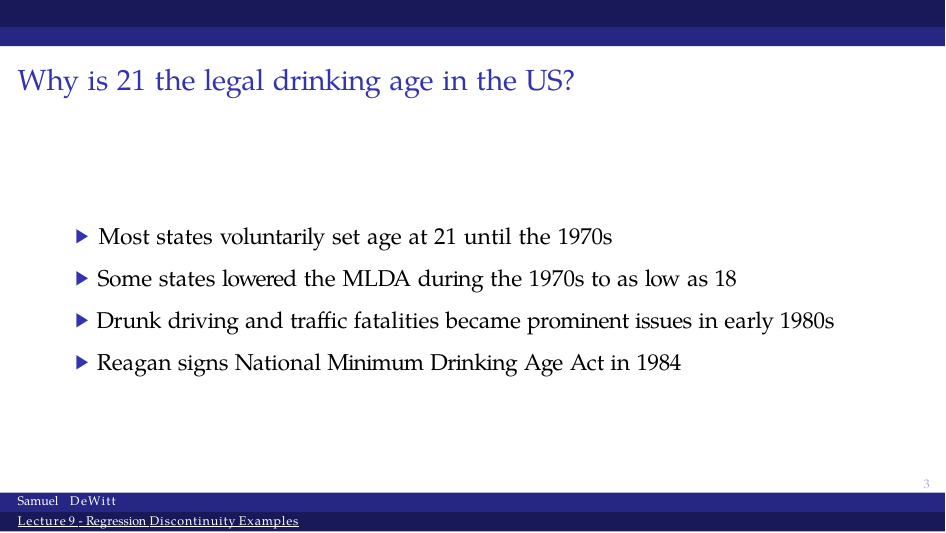

# Why is 21 the legal drinking age in the US?
▶ Most states voluntarily set age at 21 until the 1970s
▶ Some states lowered the MLDA during the 1970s to as low as 18
▶ Drunk driving and traffic fatalities became prominent issues in early 1980s
▶ Reagan signs National Minimum Drinking Age Act in 1984
3
Samuel DeWitt
Lecture 9 - Regression Discontinuity Examples